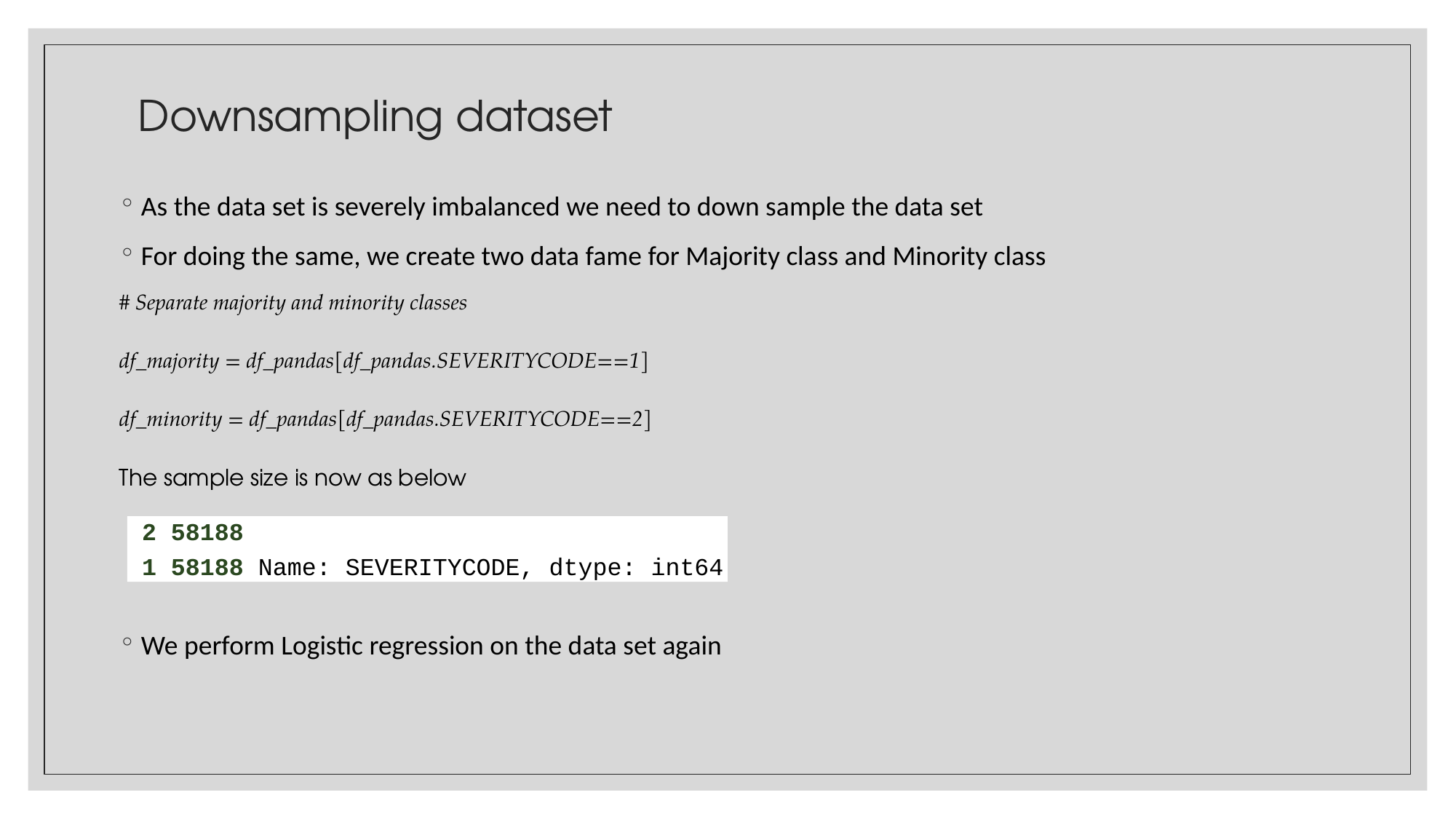

# Downsampling dataset
As the data set is severely imbalanced we need to down sample the data set
For doing the same, we create two data fame for Majority class and Minority class
# Separate majority and minority classes
df_majority = df_pandas[df_pandas.SEVERITYCODE==1]
df_minority = df_pandas[df_pandas.SEVERITYCODE==2]
The sample size is now as below

We perform Logistic regression on the data set again
 2 58188
 1 58188 Name: SEVERITYCODE, dtype: int64